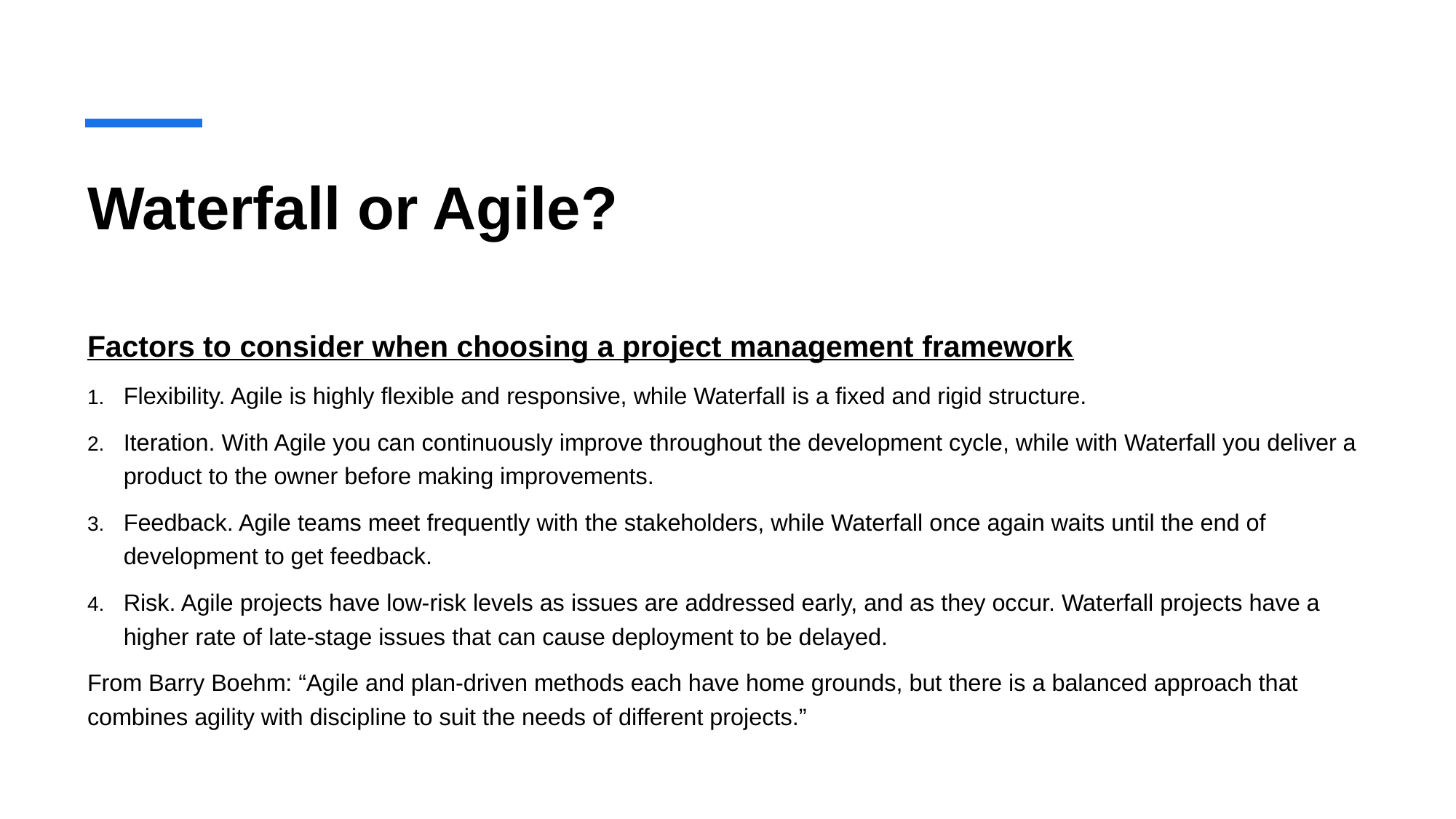

# Waterfall or Agile?
Factors to consider when choosing a project management framework
Flexibility. Agile is highly flexible and responsive, while Waterfall is a fixed and rigid structure.
Iteration. With Agile you can continuously improve throughout the development cycle, while with Waterfall you deliver a product to the owner before making improvements.
Feedback. Agile teams meet frequently with the stakeholders, while Waterfall once again waits until the end of development to get feedback.
Risk. Agile projects have low-risk levels as issues are addressed early, and as they occur. Waterfall projects have a higher rate of late-stage issues that can cause deployment to be delayed.
From Barry Boehm: “Agile and plan-driven methods each have home grounds, but there is a balanced approach that combines agility with discipline to suit the needs of different projects.”